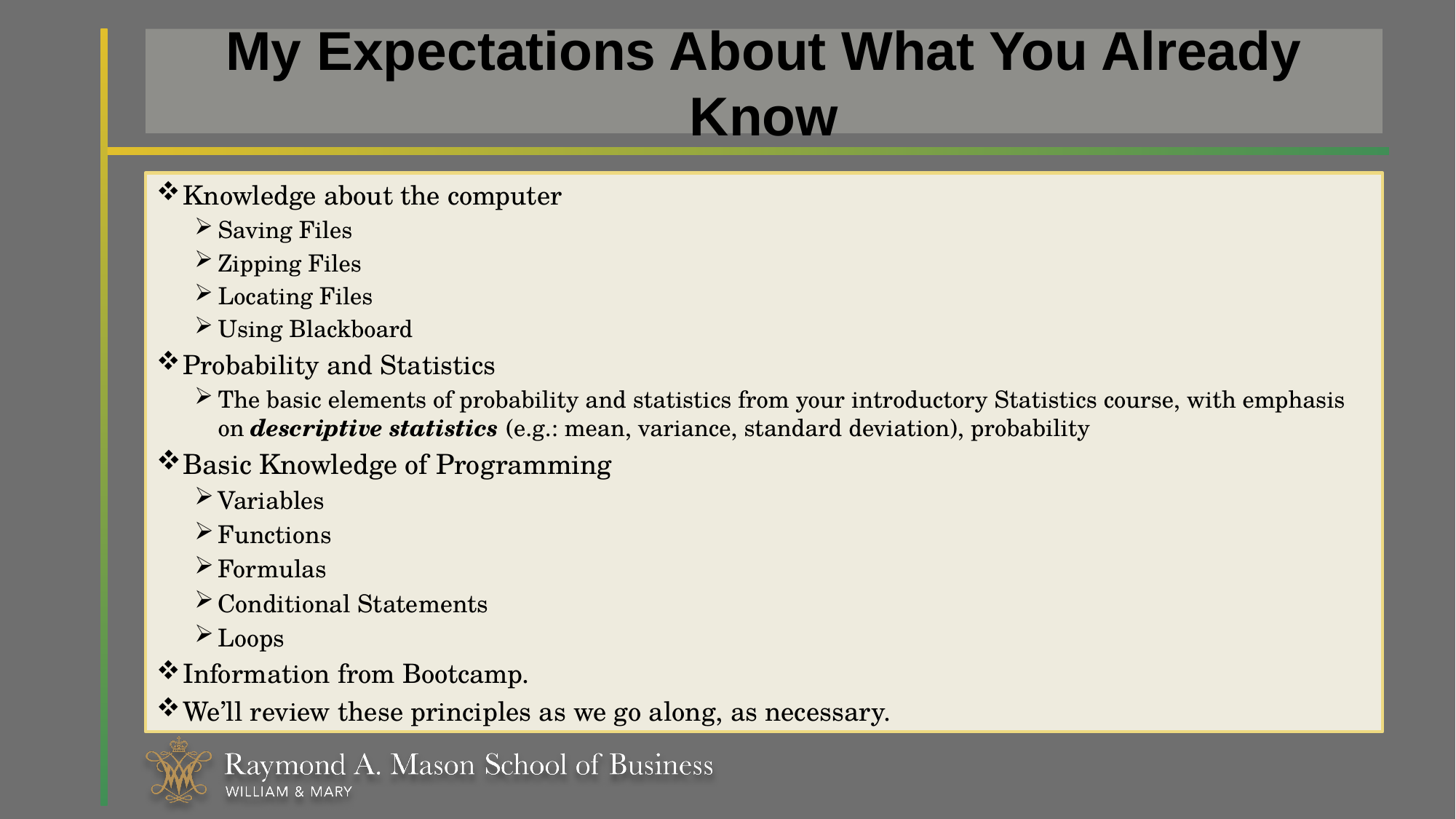

# My Expectations About What You Already Know
Knowledge about the computer
Saving Files
Zipping Files
Locating Files
Using Blackboard
Probability and Statistics
The basic elements of probability and statistics from your introductory Statistics course, with emphasis on descriptive statistics (e.g.: mean, variance, standard deviation), probability
Basic Knowledge of Programming
Variables
Functions
Formulas
Conditional Statements
Loops
Information from Bootcamp.
We’ll review these principles as we go along, as necessary.